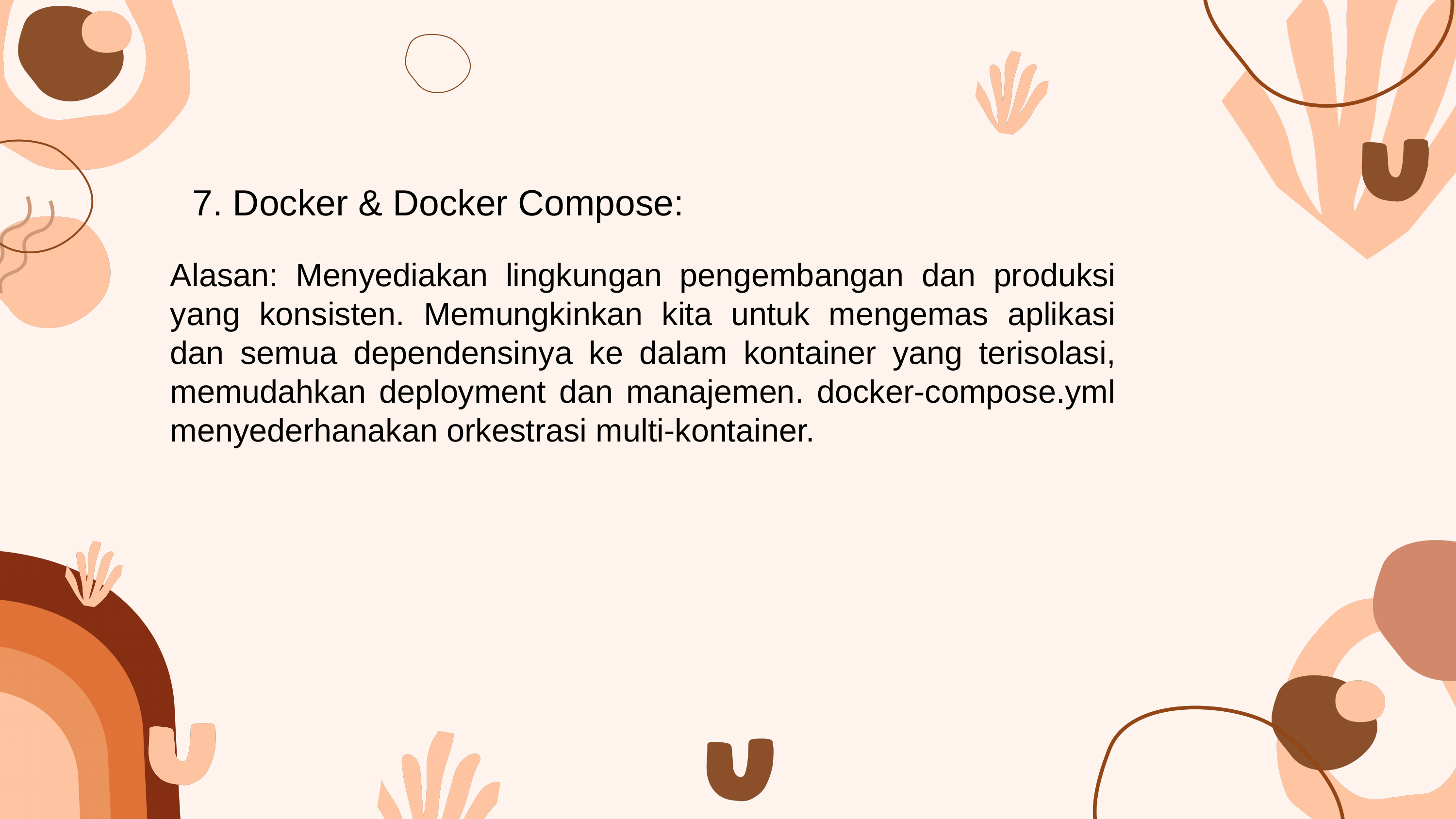

7. Docker & Docker Compose:

Alasan: Menyediakan lingkungan pengembangan dan produksi yang konsisten. Memungkinkan kita untuk mengemas aplikasi dan semua dependensinya ke dalam kontainer yang terisolasi, memudahkan deployment dan manajemen. docker-compose.yml menyederhanakan orkestrasi multi-kontainer.